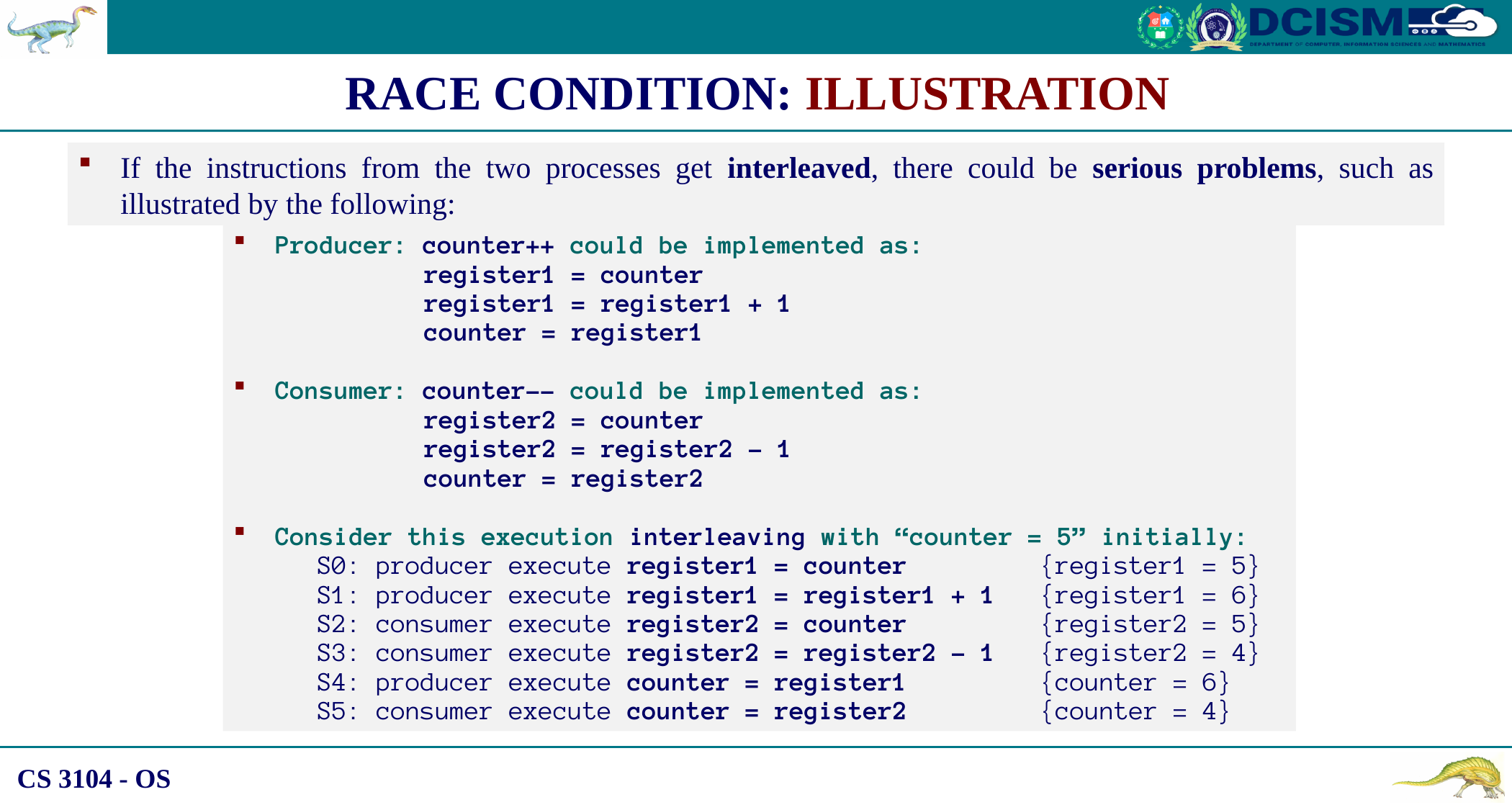

RACE CONDITION: ILLUSTRATION
If the instructions from the two processes get interleaved, there could be serious problems, such as illustrated by the following:
Producer: counter++ could be implemented as:
register1 = counter
register1 = register1 + 1
counter = register1

Consumer: counter-- could be implemented as:
register2 = counter
register2 = register2 – 1
counter = register2

Consider this execution interleaving with “counter = 5” initially:
S0: producer execute register1 = counter         {register1 = 5}
S1: producer execute register1 = register1 + 1   {register1 = 6}
S2: consumer execute register2 = counter         {register2 = 5}
S3: consumer execute register2 = register2 – 1   {register2 = 4}
S4: producer execute counter = register1         {counter = 6}
S5: consumer execute counter = register2         {counter = 4}